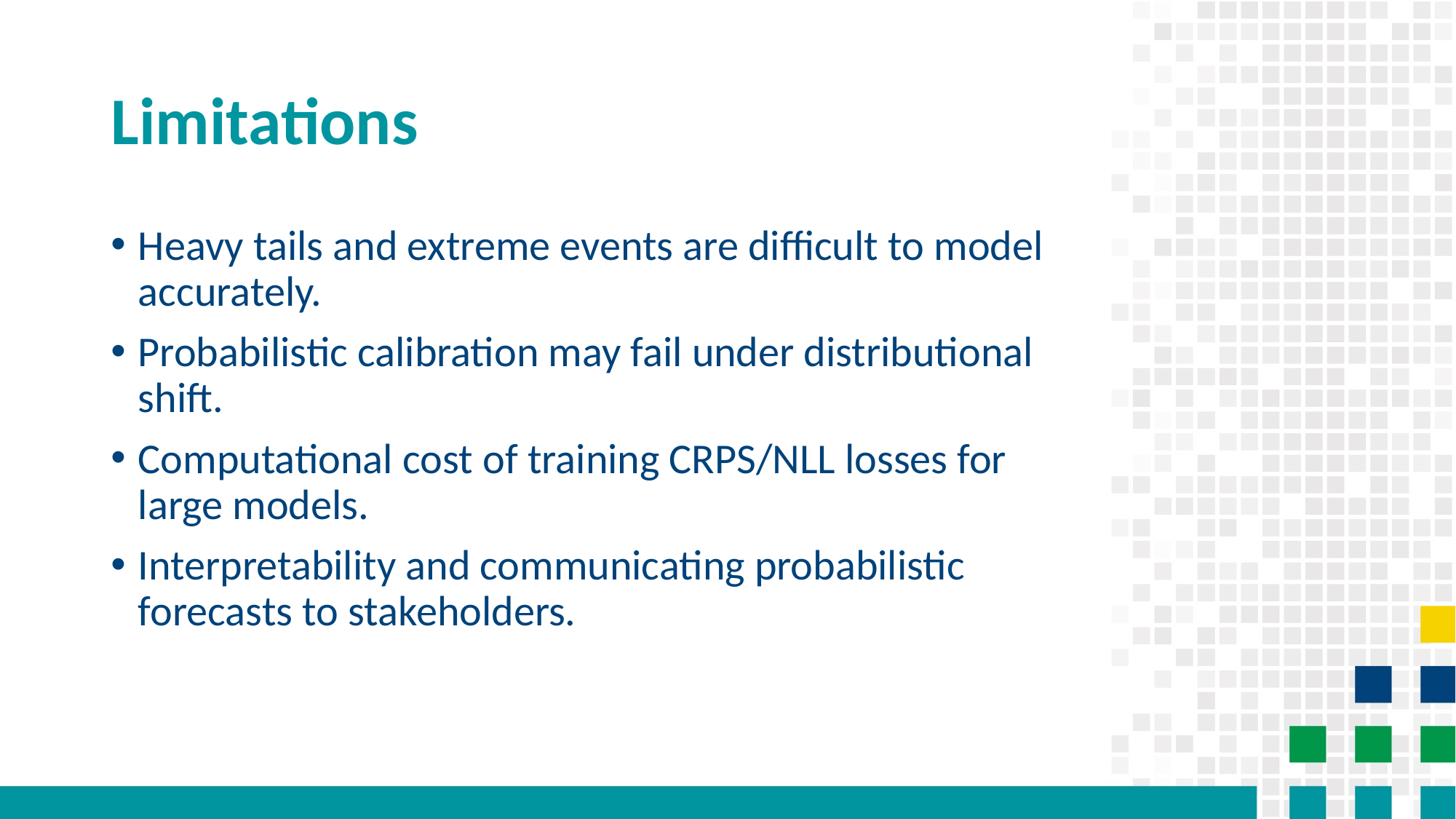

# Limitations
Heavy tails and extreme events are difficult to model accurately.
Probabilistic calibration may fail under distributional shift.
Computational cost of training CRPS/NLL losses for large models.
Interpretability and communicating probabilistic forecasts to stakeholders.